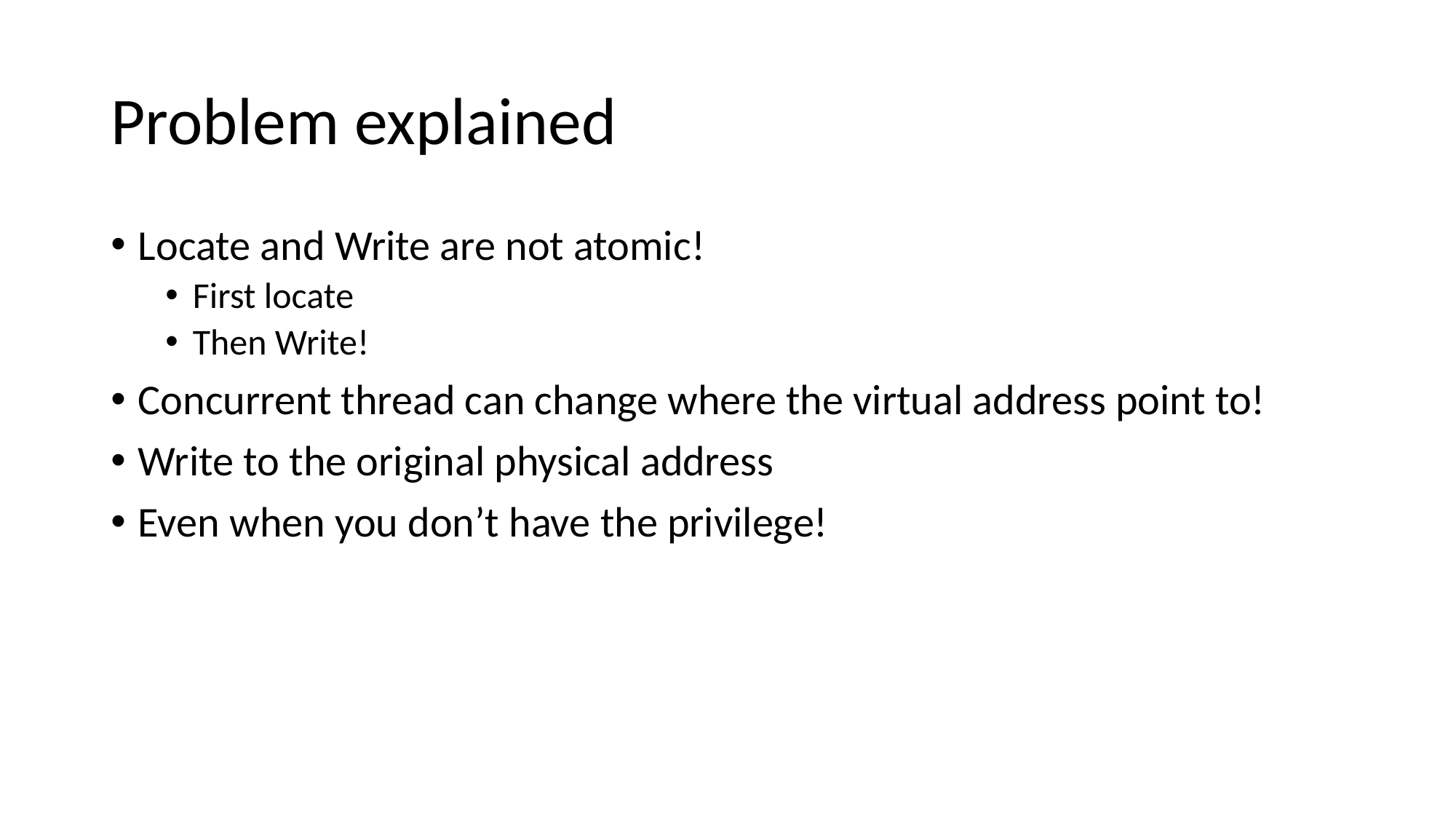

# Problem explained
Locate and Write are not atomic!
First locate
Then Write!
Concurrent thread can change where the virtual address point to!
Write to the original physical address
Even when you don’t have the privilege!